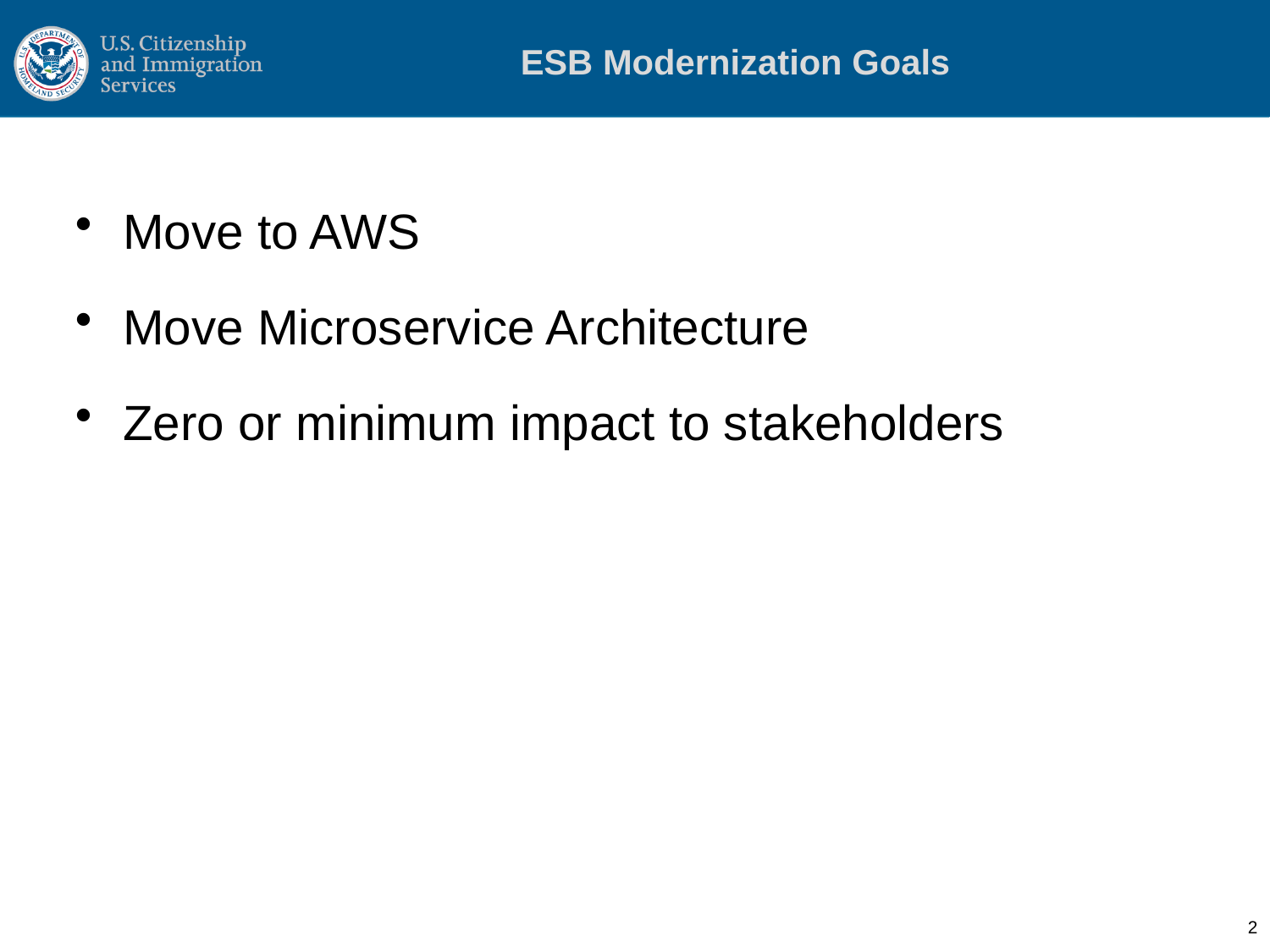

# ESB Modernization Goals
Move to AWS
Move Microservice Architecture
Zero or minimum impact to stakeholders
2